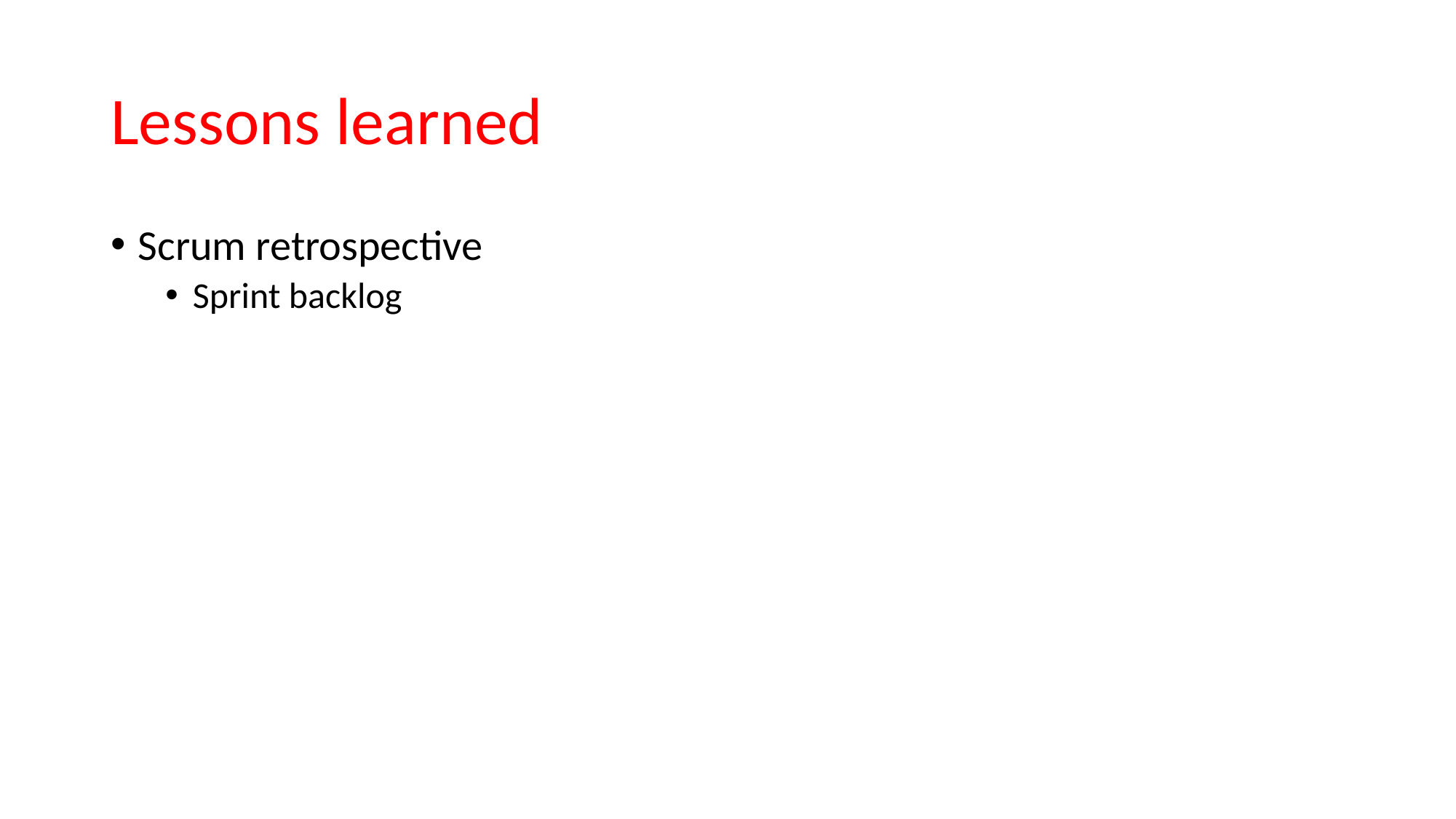

# Lessons learned
Scrum retrospective
Sprint backlog